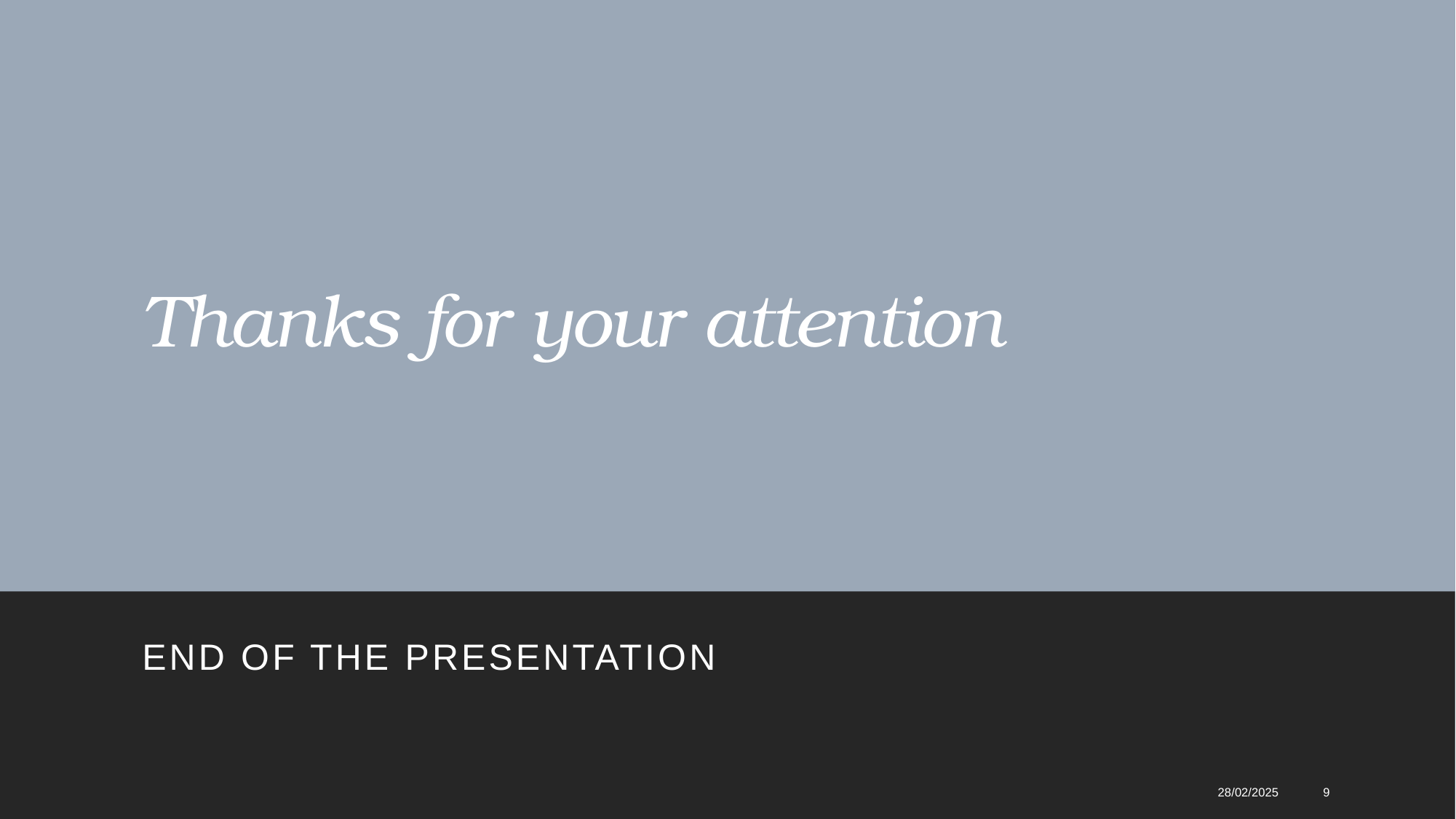

# Thanks for your attention

End of the presentation

28/02/2025
9